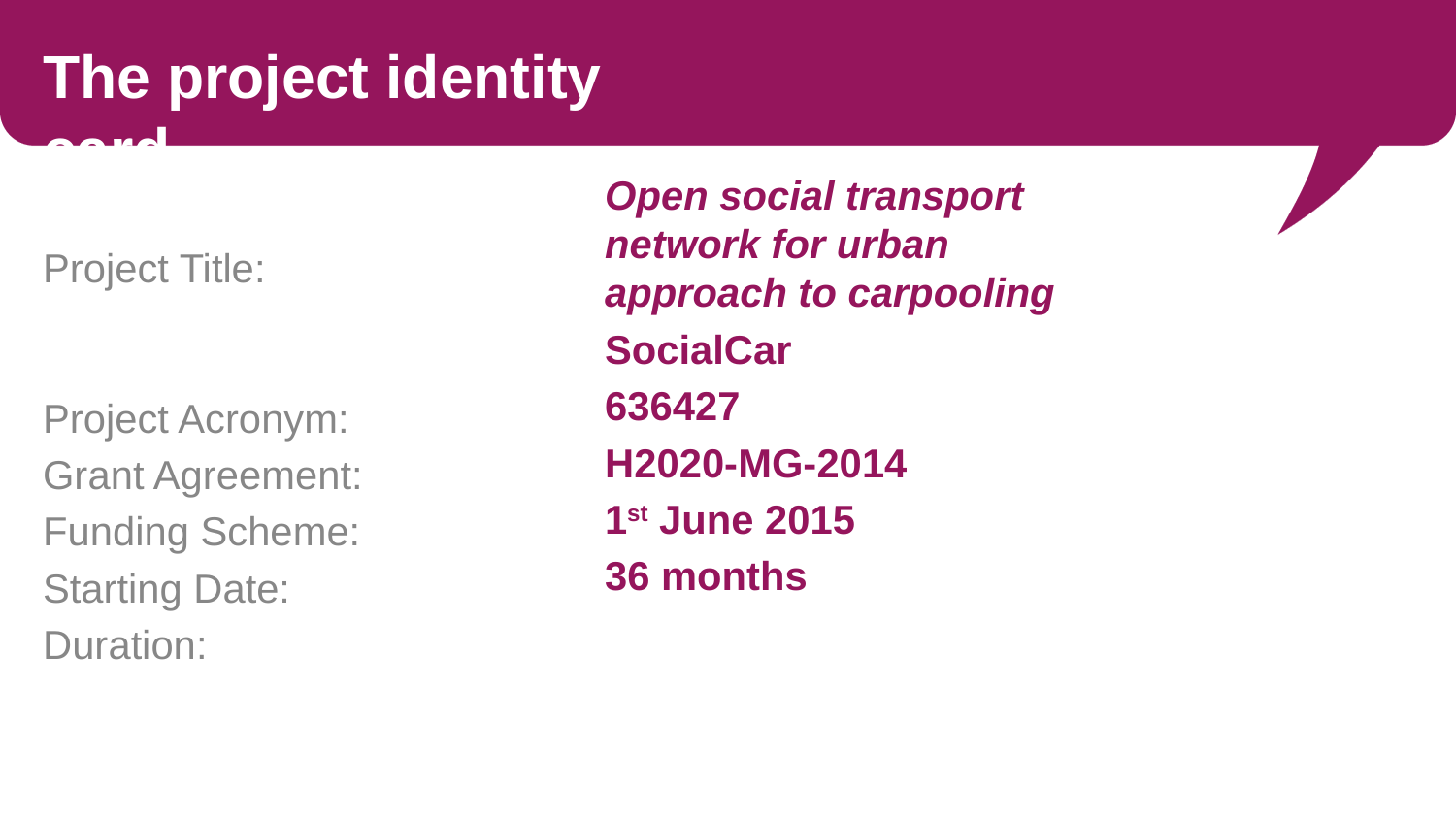

The project identity card

Project Title:

Project Acronym:
Grant Agreement:
Funding Scheme:
Starting Date:
Duration:

Open social transport network for urban approach to carpooling
SocialCar
636427
H2020-MG-2014
1st June 2015
36 months